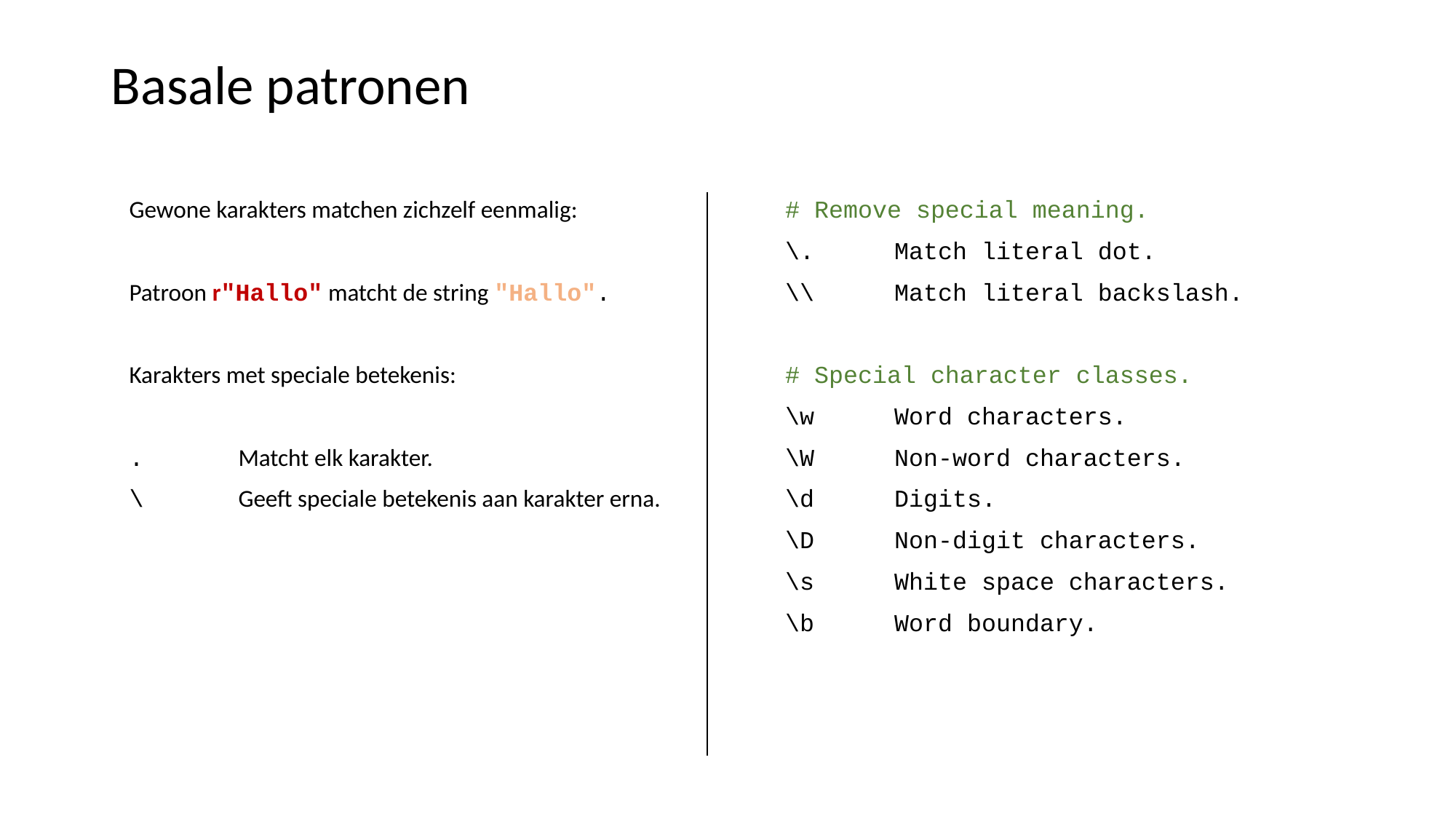

# Basale patronen
Gewone karakters matchen zichzelf eenmalig:

Patroon r"Hallo" matcht de string "Hallo".

Karakters met speciale betekenis:

.	Matcht elk karakter.
\	Geeft speciale betekenis aan karakter erna.
# Remove special meaning.
\.	Match literal dot.
\\	Match literal backslash.

# Special character classes.
\w	Word characters.
\W	Non-word characters.
\d	Digits.
\D	Non-digit characters.
\s	White space characters.
\b	Word boundary.